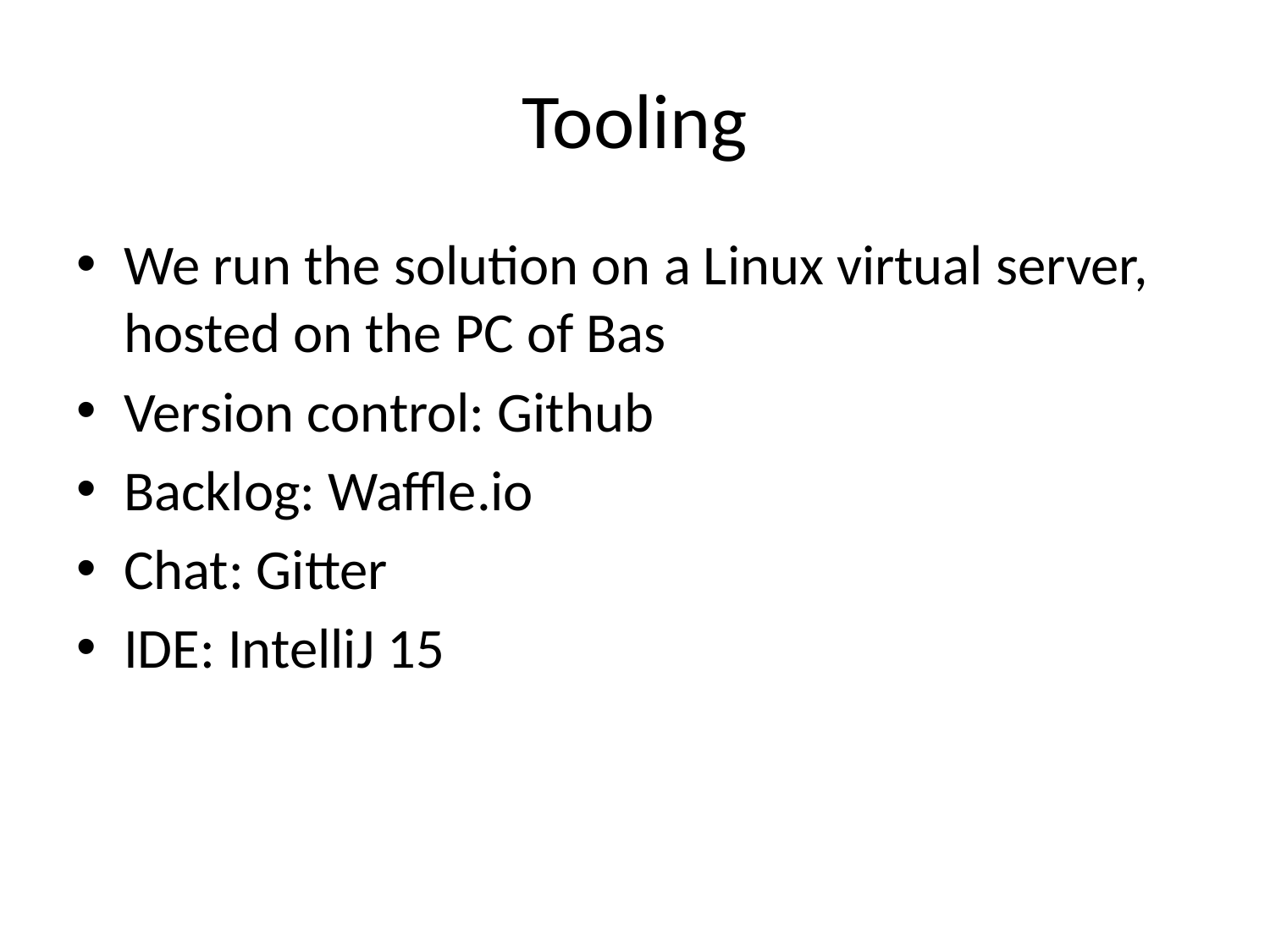

# Tooling
We run the solution on a Linux virtual server, hosted on the PC of Bas
Version control: Github
Backlog: Waffle.io
Chat: Gitter
IDE: IntelliJ 15